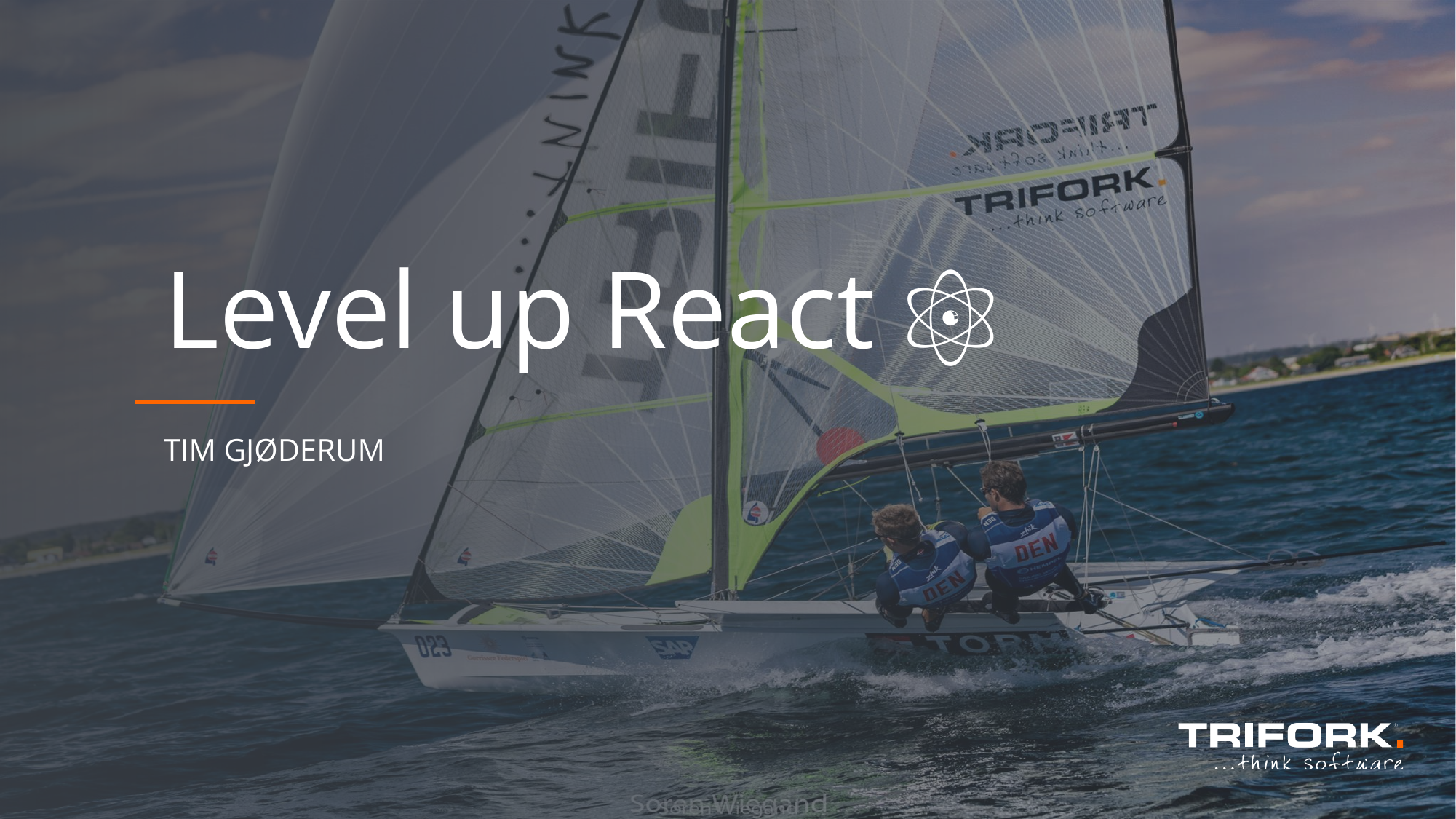

# Level up React ⚛
Tim Gjøderum